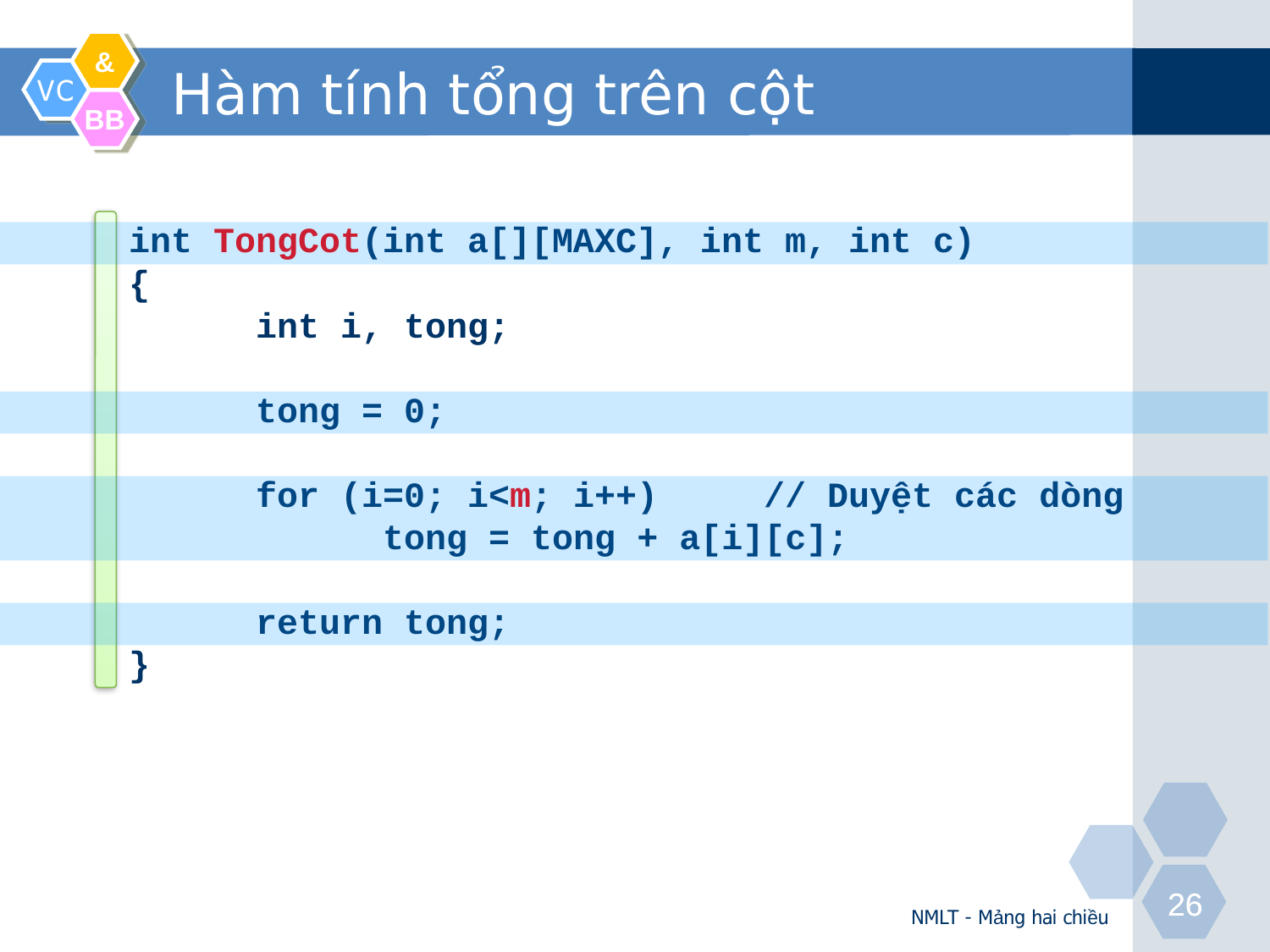

# Hàm tính tổng trên cột

int TongCot(int a[][MAXC], int m, int c)
{
	int i, tong;

	tong = 0;

	for (i=0; i<m; i++)	// Duyệt các dòng
		tong = tong + a[i][c];

	return tong;
}

NMLT - Mảng hai chiều